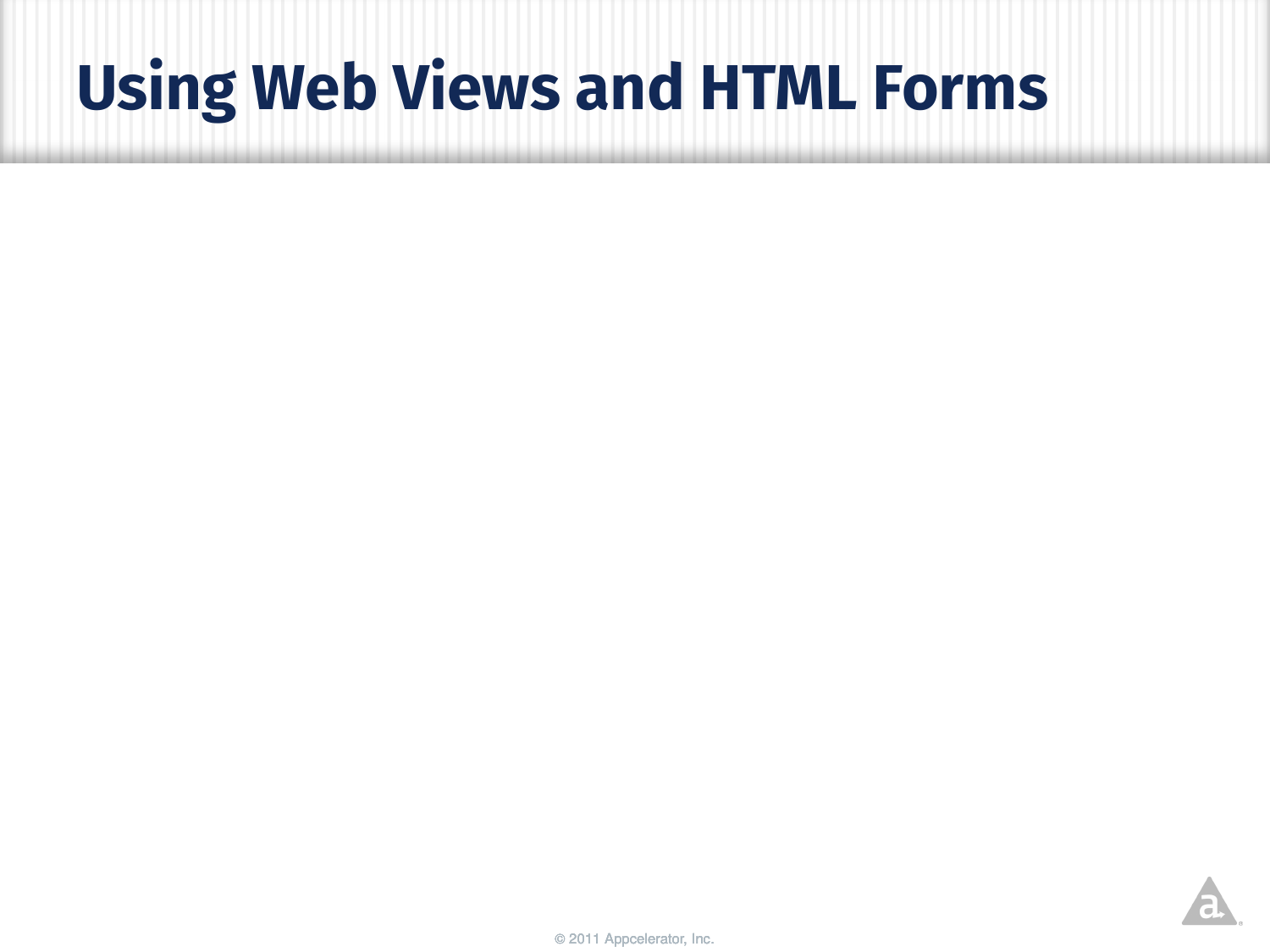

# Using Web Views and HTML Forms